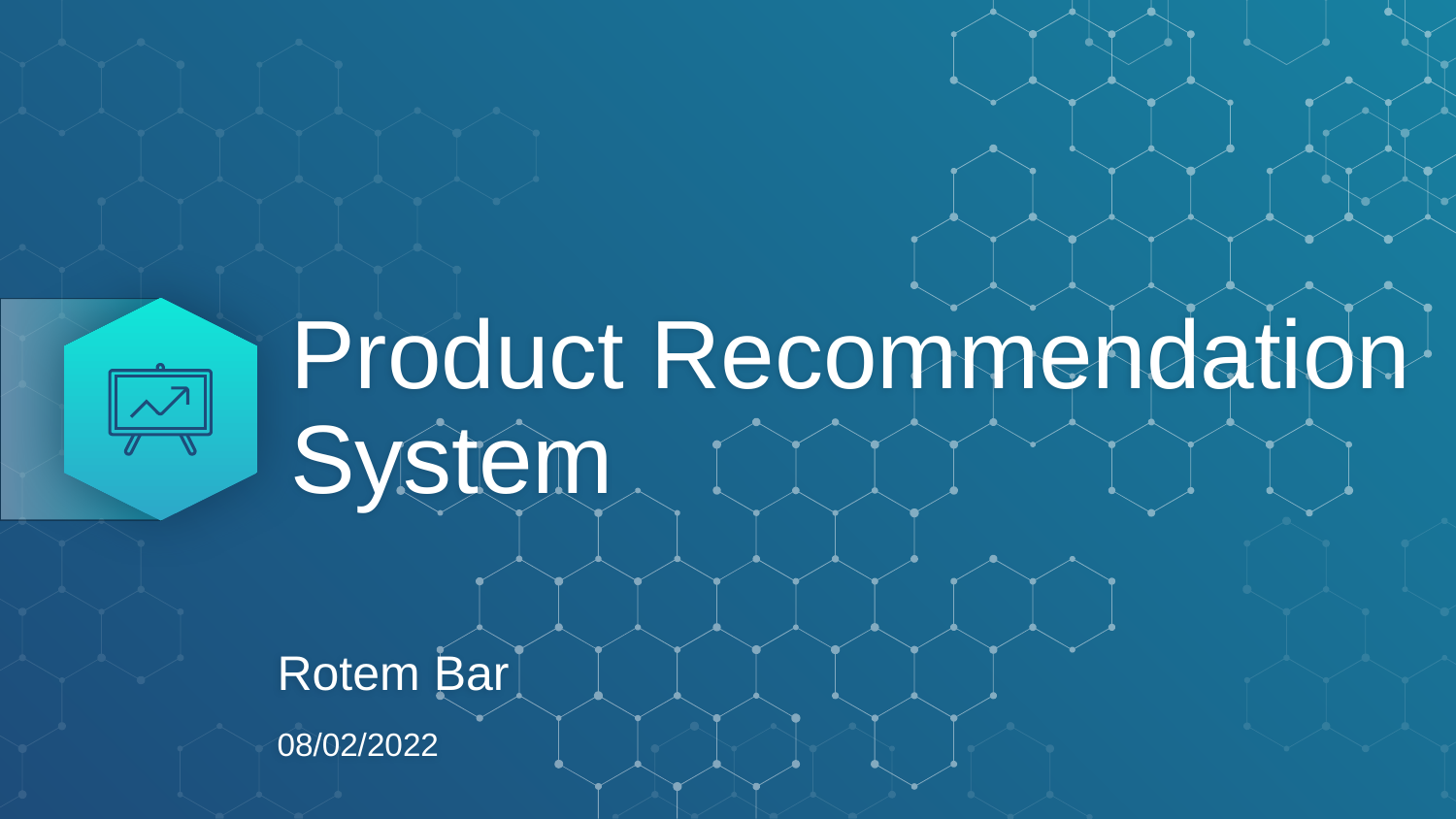

# Product Recommendation System

Rotem Bar
08/02/2022